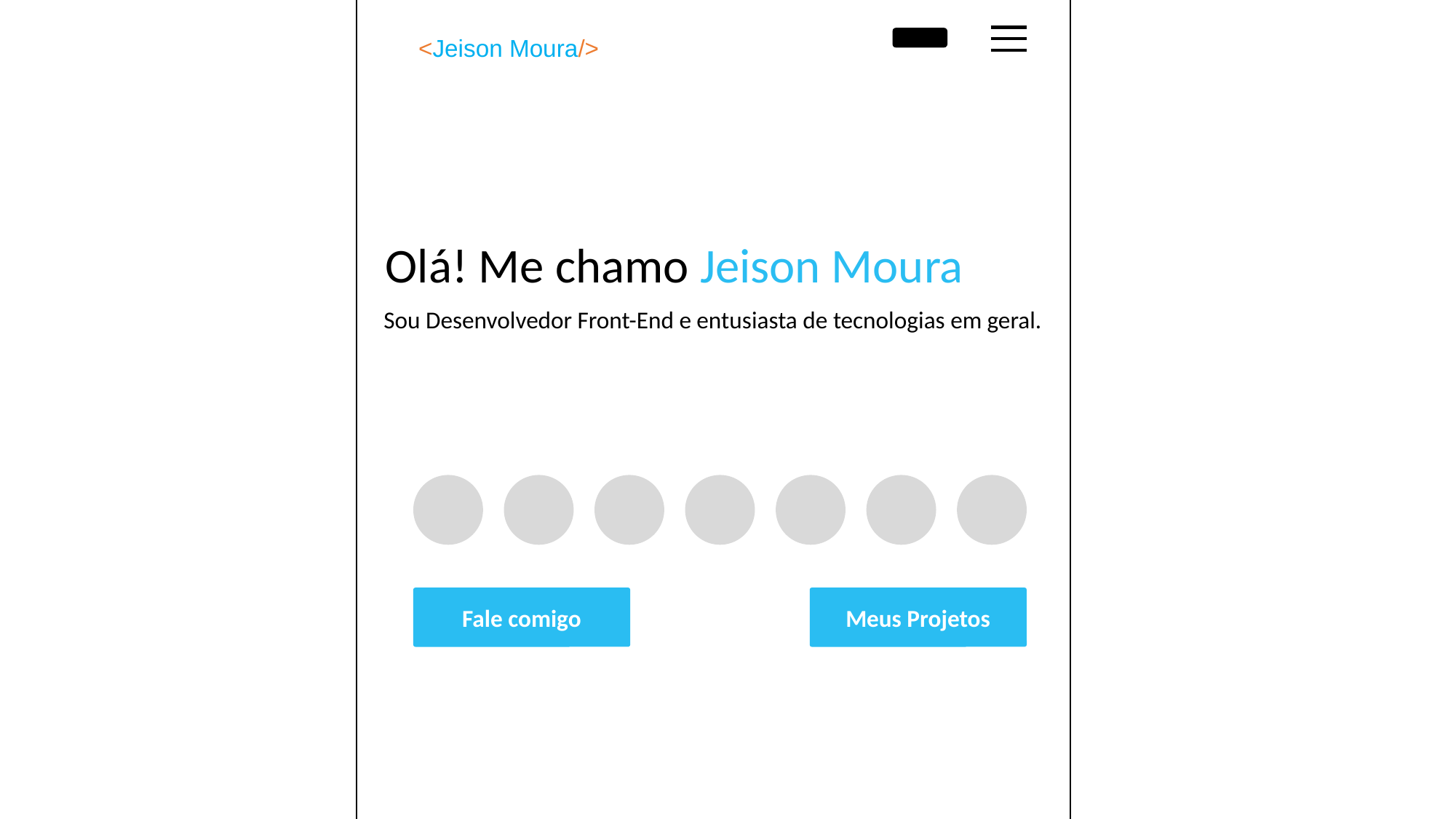

<Jeison Moura/>

Olá! Me chamo Jeison Moura
Sou Desenvolvedor Front-End e entusiasta de tecnologias em geral.

Fale comigo
Meus Projetos